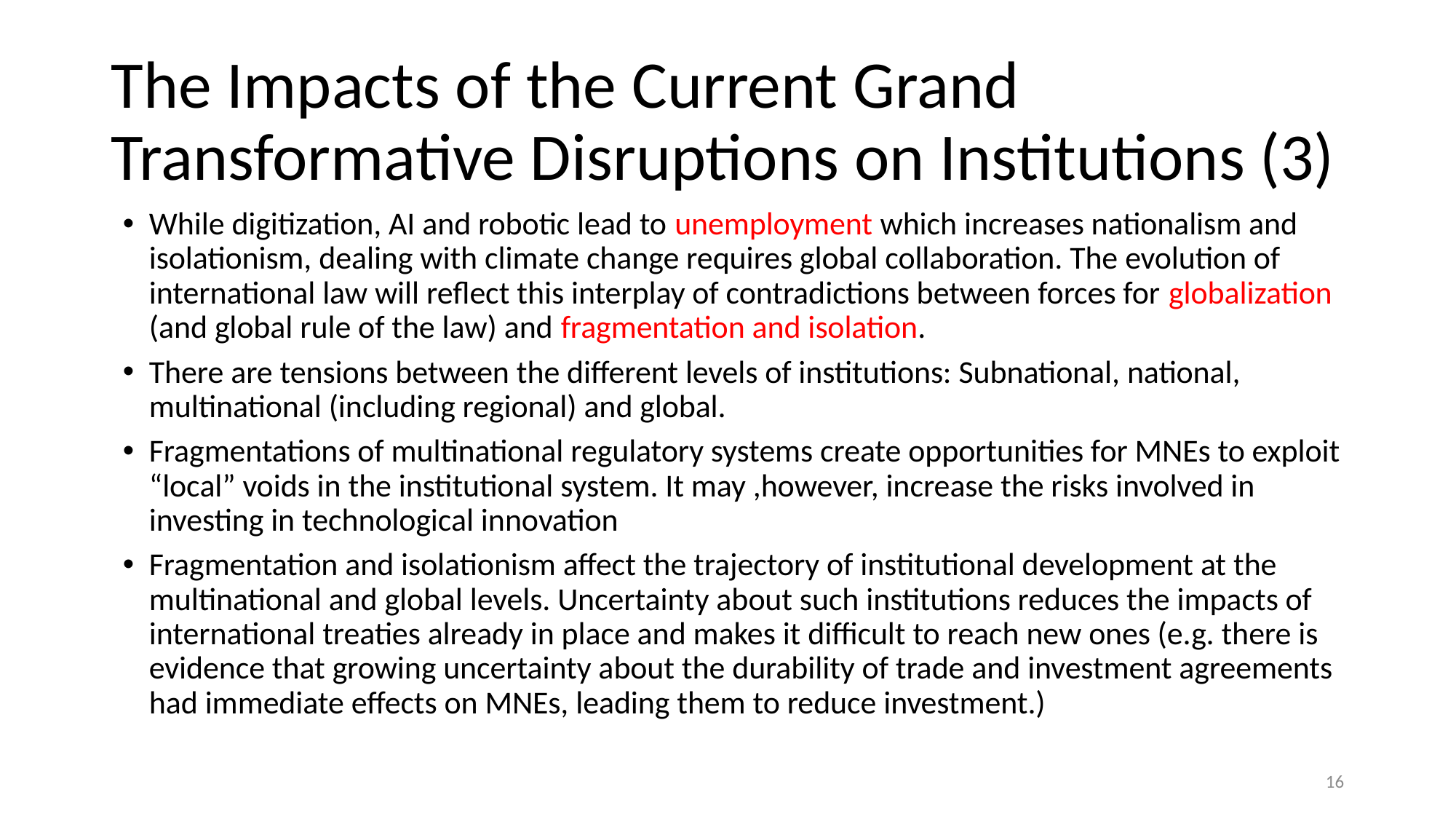

# The Impacts of the Current Grand Transformative Disruptions on Institutions (3)
While digitization, AI and robotic lead to unemployment which increases nationalism and isolationism, dealing with climate change requires global collaboration. The evolution of  international law will reflect this interplay of contradictions between forces for globalization (and global rule of the law) and fragmentation and isolation.
There are tensions between the different levels of institutions: Subnational, national, multinational (including regional) and global.
Fragmentations of multinational regulatory systems create opportunities for MNEs to exploit “local” voids in the institutional system. It may ,however, increase the risks involved in investing in technological innovation
Fragmentation and isolationism affect the trajectory of institutional development at the multinational and global levels. Uncertainty about such institutions reduces the impacts of international treaties already in place and makes it difficult to reach new ones (e.g. there is evidence that growing uncertainty about the durability of trade and investment agreements had immediate effects on MNEs, leading them to reduce investment.)
16